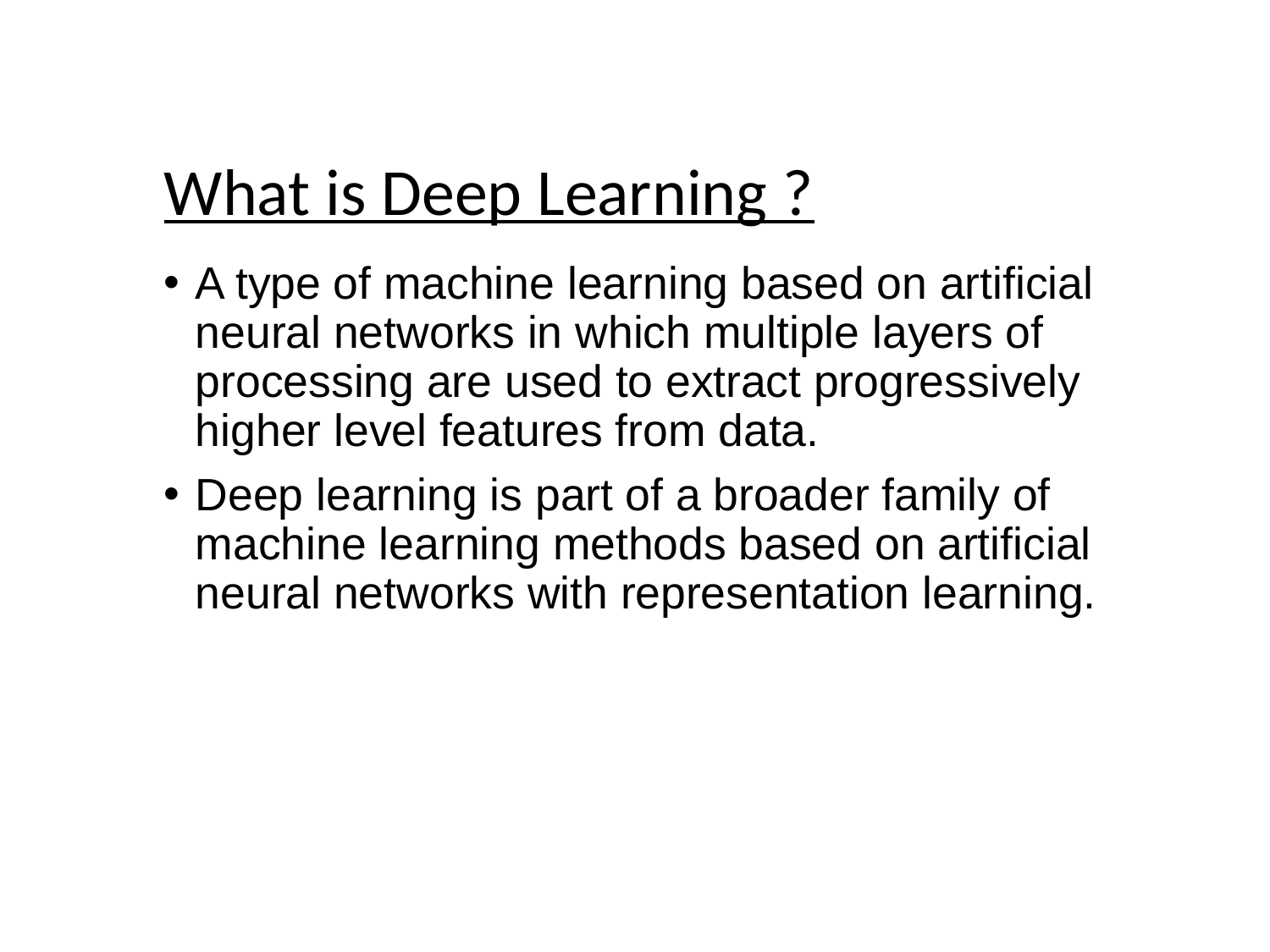

# What is Deep Learning ?
A type of machine learning based on artificial neural networks in which multiple layers of processing are used to extract progressively higher level features from data.
Deep learning is part of a broader family of machine learning methods based on artificial neural networks with representation learning.